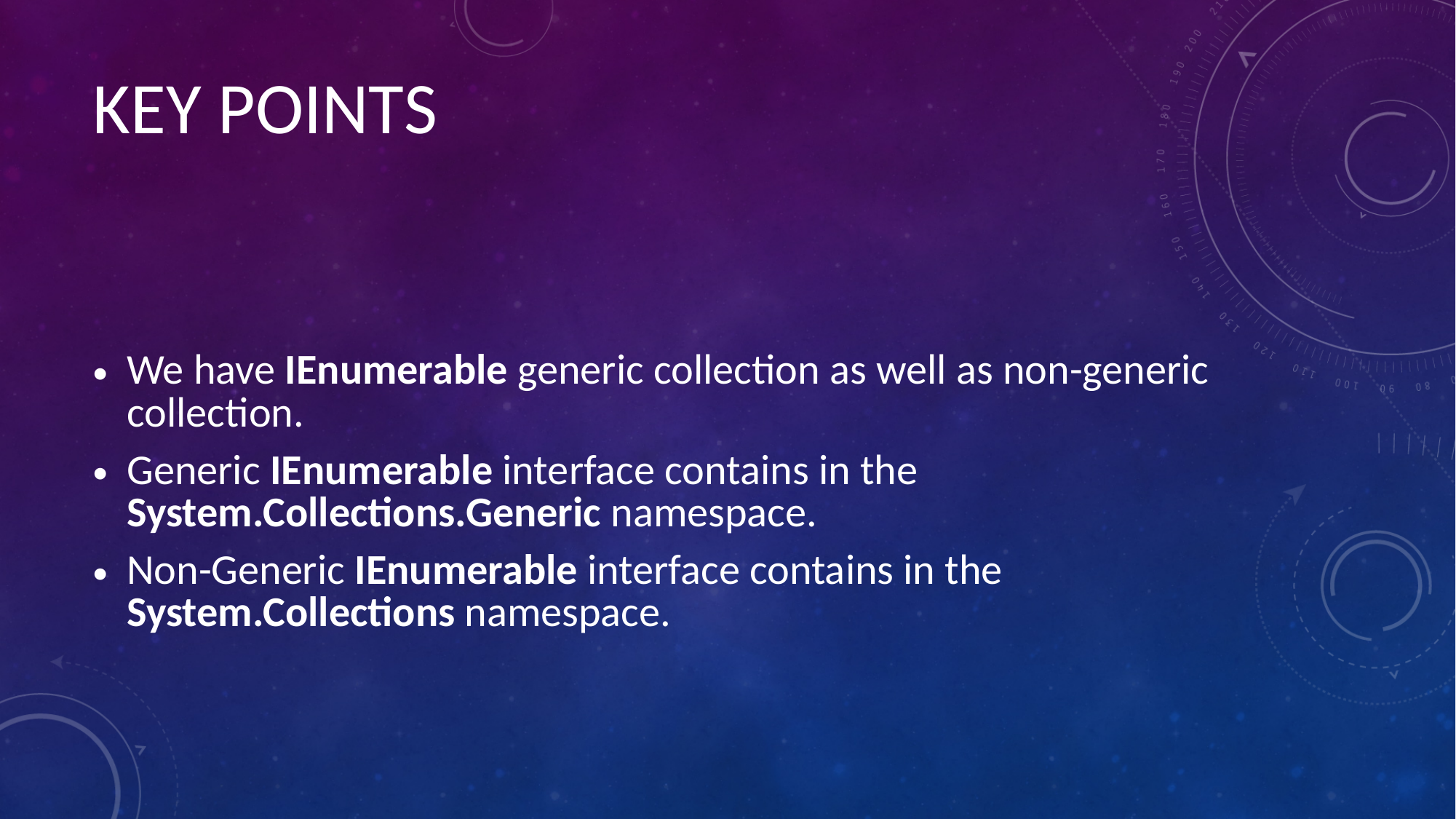

# Key Points
We have IEnumerable generic collection as well as non-generic collection.
Generic IEnumerable interface contains in the System.Collections.Generic namespace.
Non-Generic IEnumerable interface contains in the System.Collections namespace.